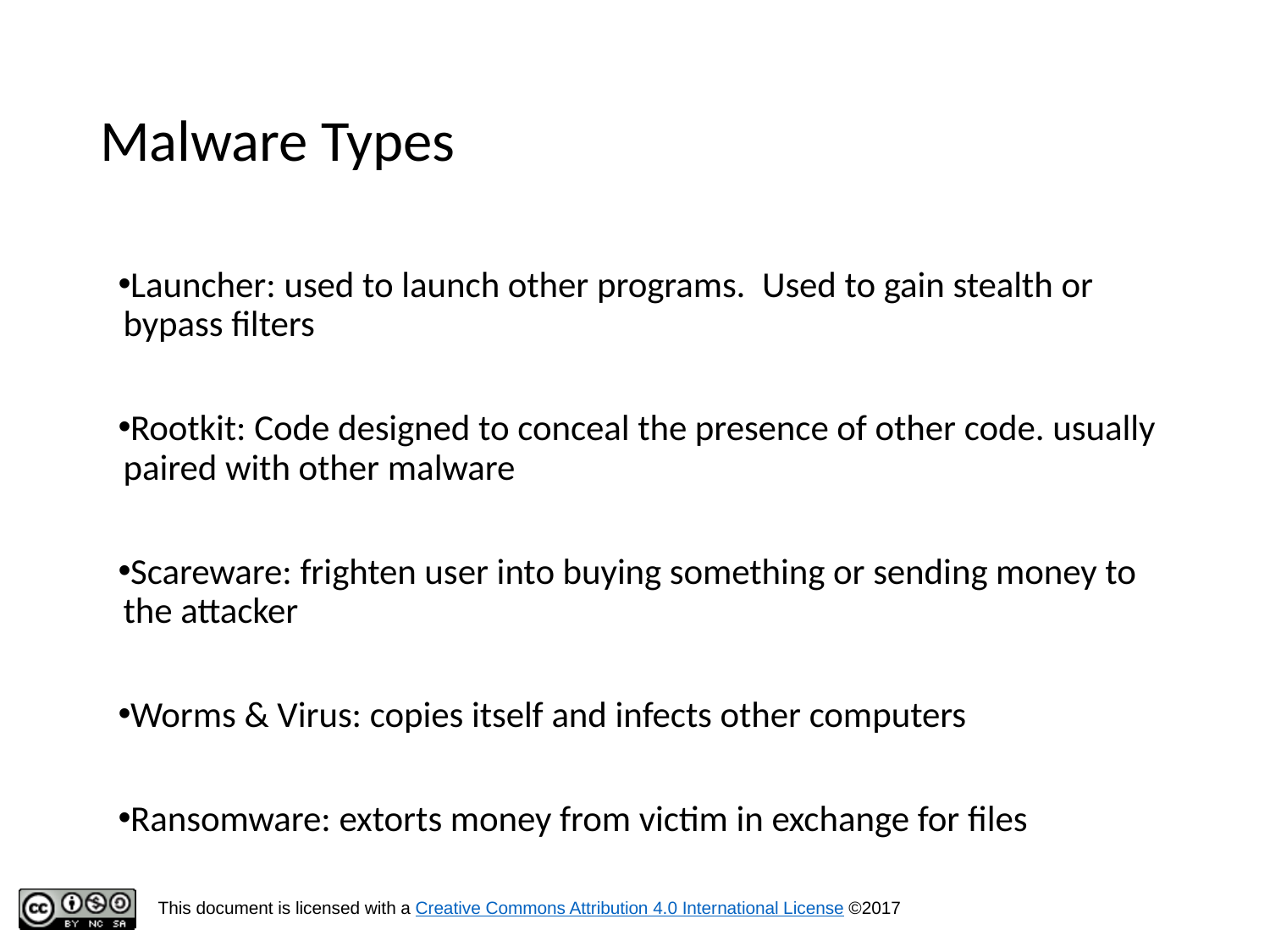

# Malware Types
Launcher: used to launch other programs.  Used to gain stealth or bypass filters

Rootkit: Code designed to conceal the presence of other code. usually paired with other malware

Scareware: frighten user into buying something or sending money to the attacker

Worms & Virus: copies itself and infects other computers

Ransomware: extorts money from victim in exchange for files